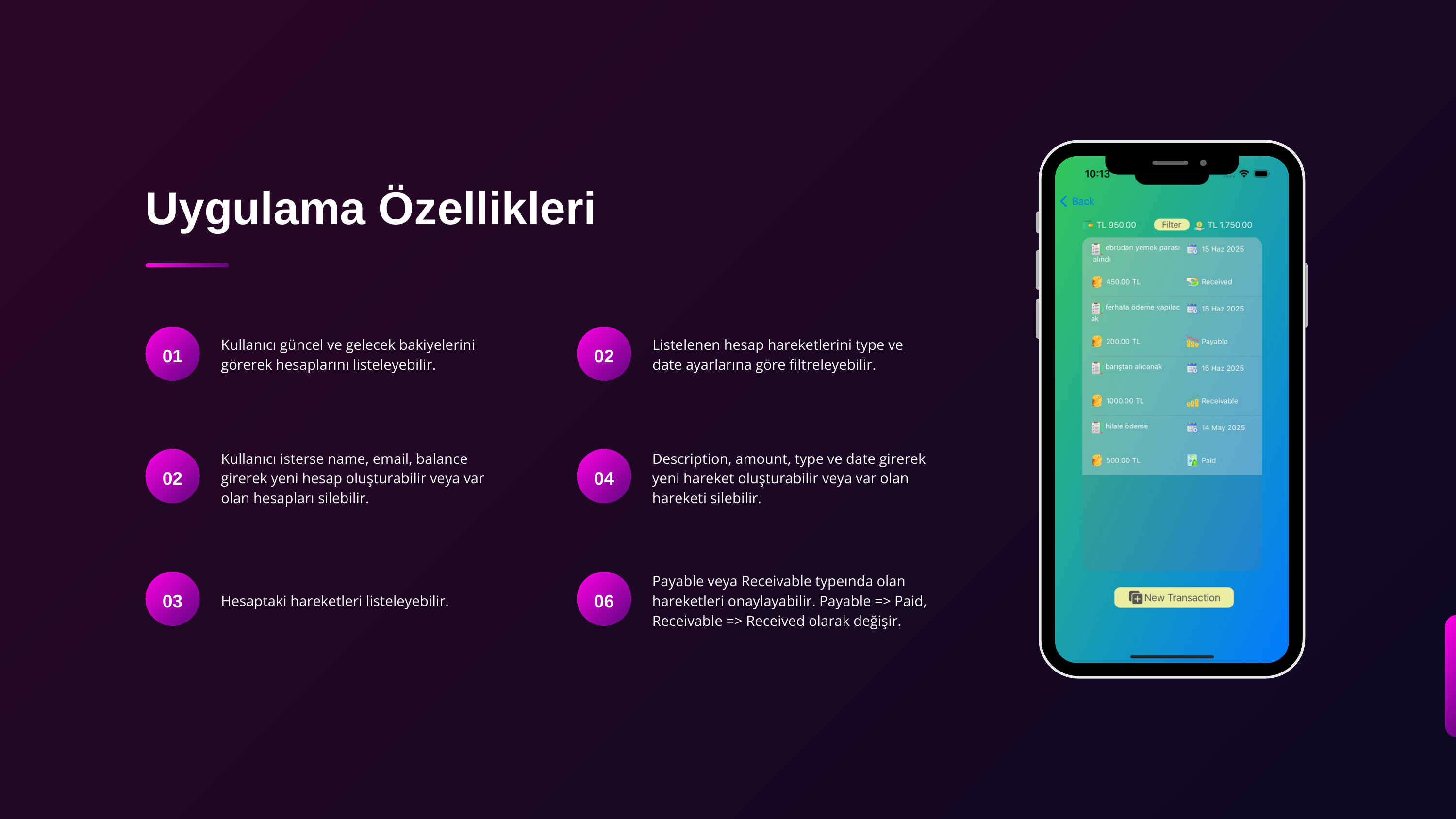

Uygulama Özellikleri

Kullanıcı güncel ve gelecek bakiyelerini görerek hesaplarını listeleyebilir.
Listelenen hesap hareketlerini type ve date ayarlarına göre filtreleyebilir.
01
02
Kullanıcı isterse name, email, balance girerek yeni hesap oluşturabilir veya var olan hesapları silebilir.
Description, amount, type ve date girerek yeni hareket oluşturabilir veya var olan hareketi silebilir.

02
04
Payable veya Receivable typeında olan hareketleri onaylayabilir. Payable => Paid, Receivable => Received olarak değişir.

03
06
Hesaptaki hareketleri listeleyebilir.